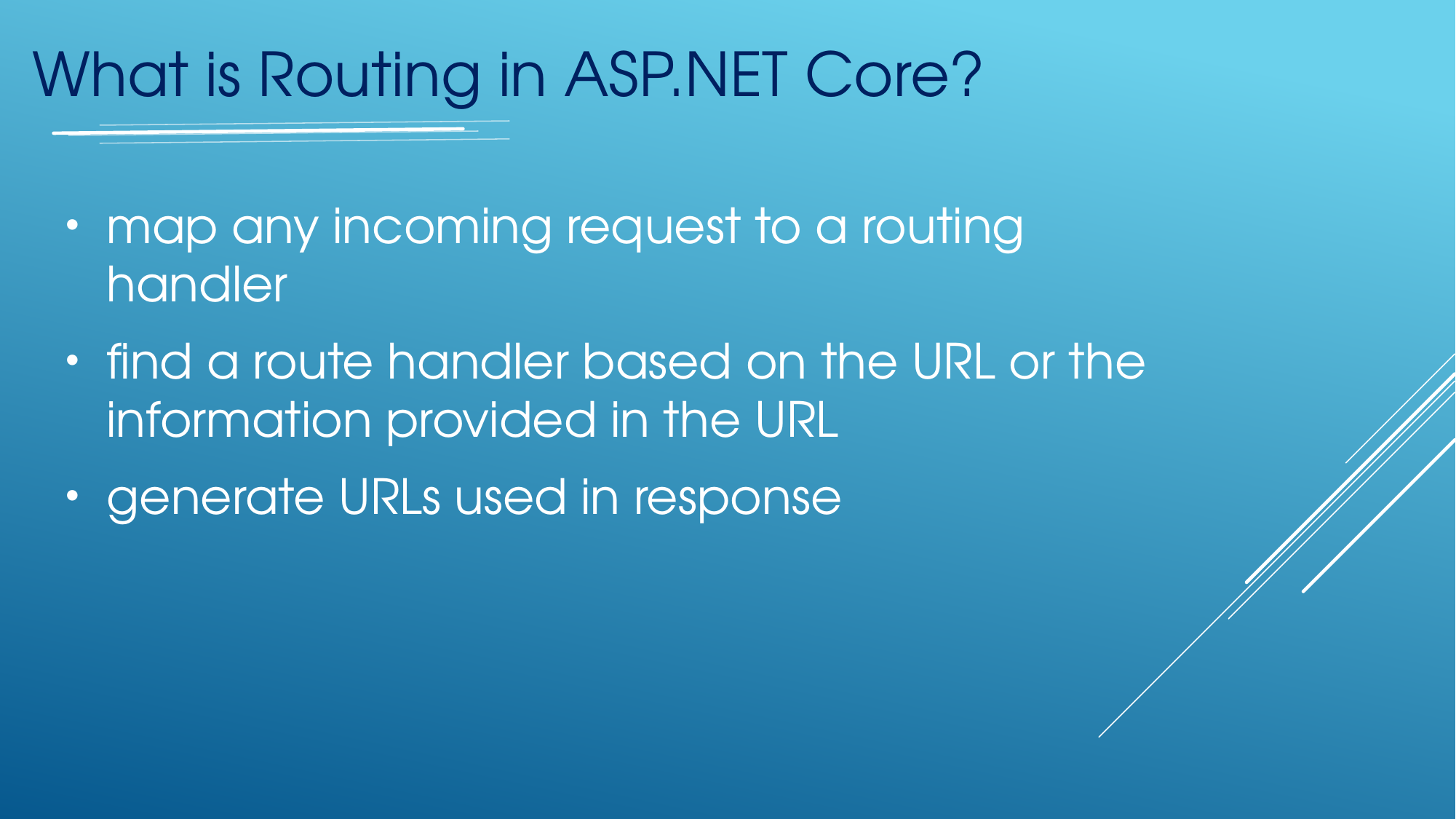

What is Routing in ASP.NET Core?
map any incoming request to a routing handler
find a route handler based on the URL or the information provided in the URL
generate URLs used in response